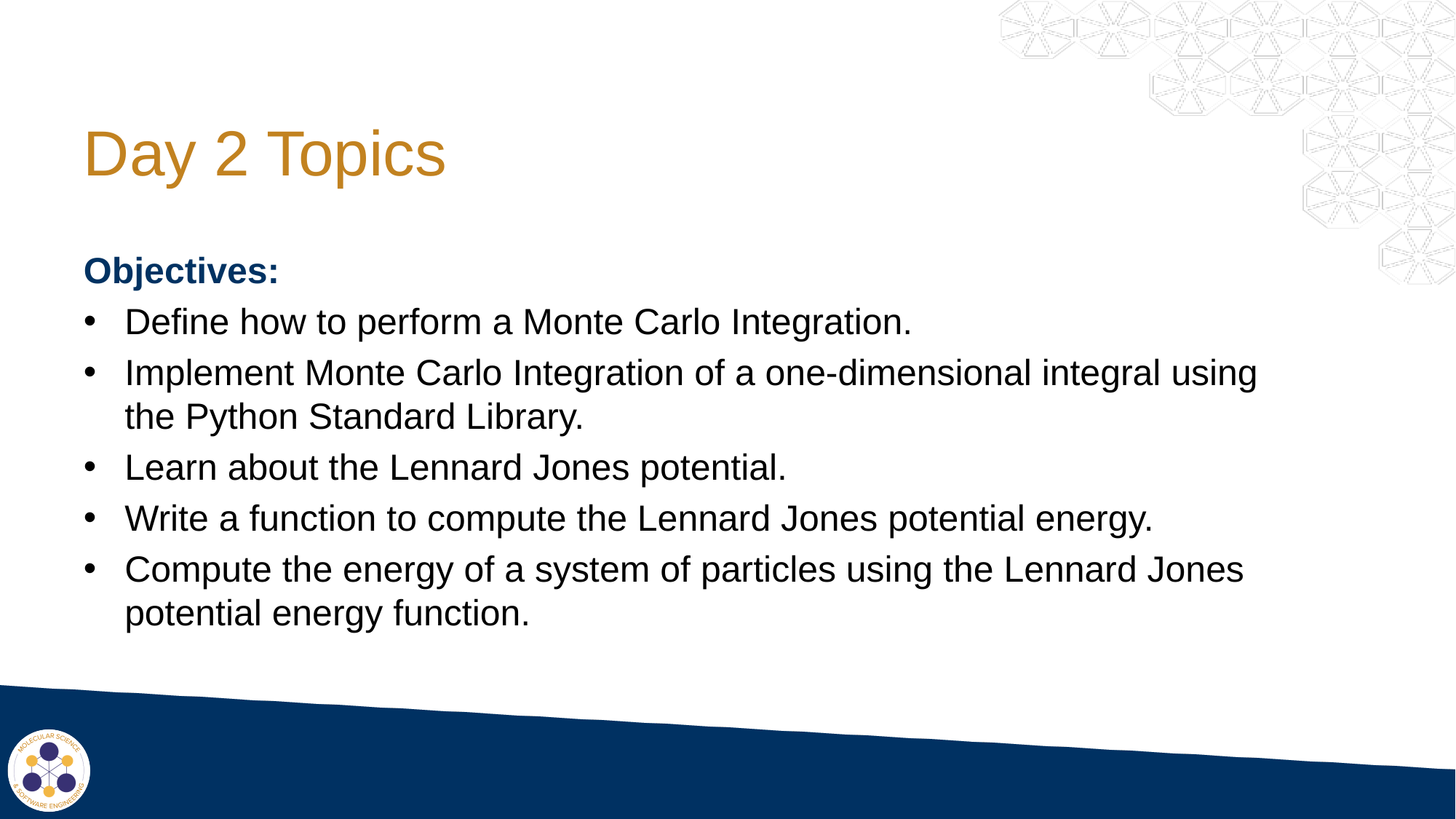

# Day 2 Topics
Objectives:
Define how to perform a Monte Carlo Integration.
Implement Monte Carlo Integration of a one-dimensional integral using the Python Standard Library.
Learn about the Lennard Jones potential.
Write a function to compute the Lennard Jones potential energy.
Compute the energy of a system of particles using the Lennard Jones potential energy function.